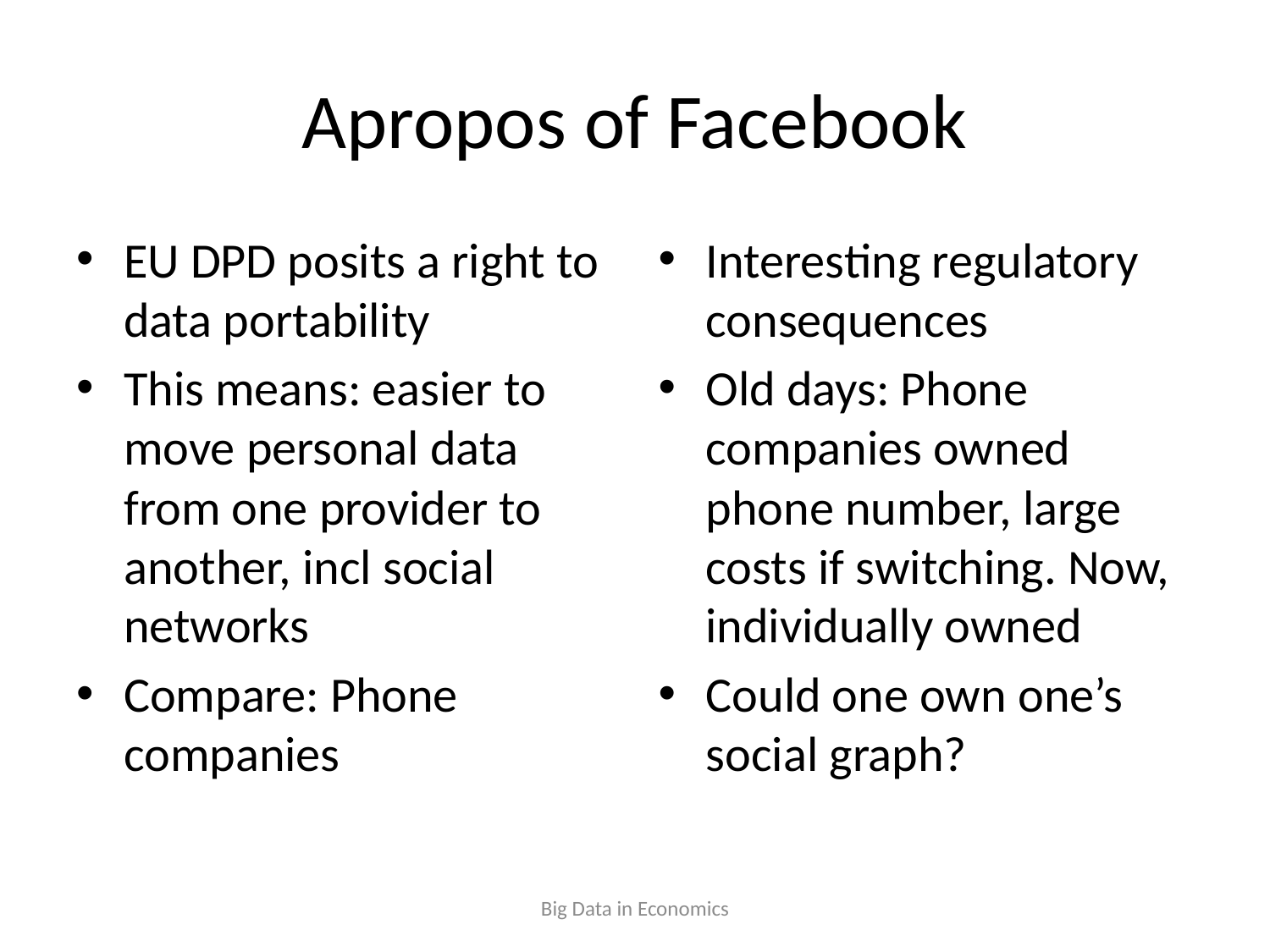

# Apropos of Facebook
EU DPD posits a right to data portability
This means: easier to move personal data from one provider to another, incl social networks
Compare: Phone companies
Interesting regulatory consequences
Old days: Phone companies owned phone number, large costs if switching. Now, individually owned
Could one own one’s social graph?
Big Data in Economics